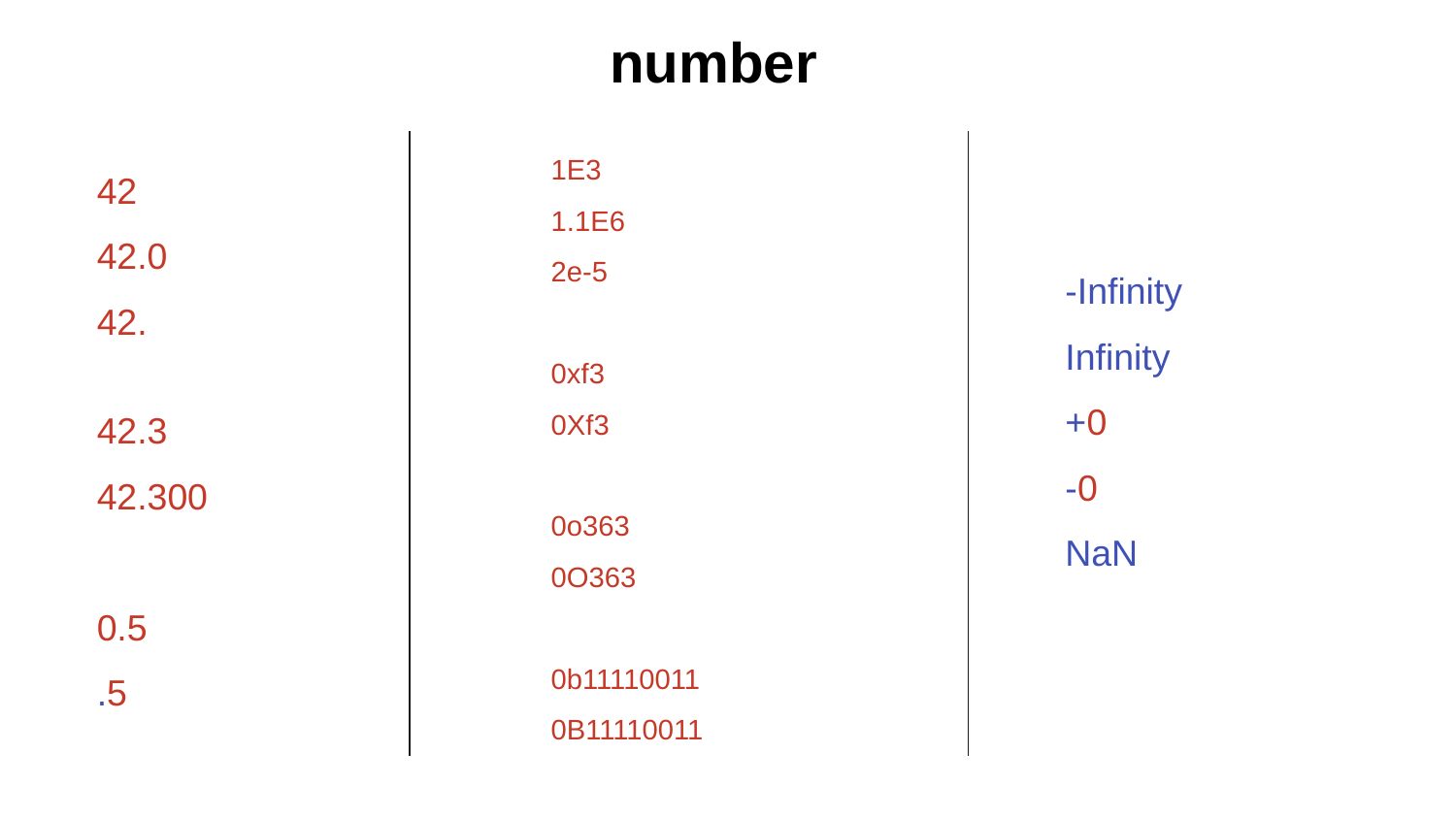

number

1E3
1.1E6
2e-5
0xf3
0Xf3
0o363
0O363
0b11110011
0B11110011

42
42.0
42.
42.3
42.300
0.5
.5

-Infinity
Infinity
+0
-0
NaN